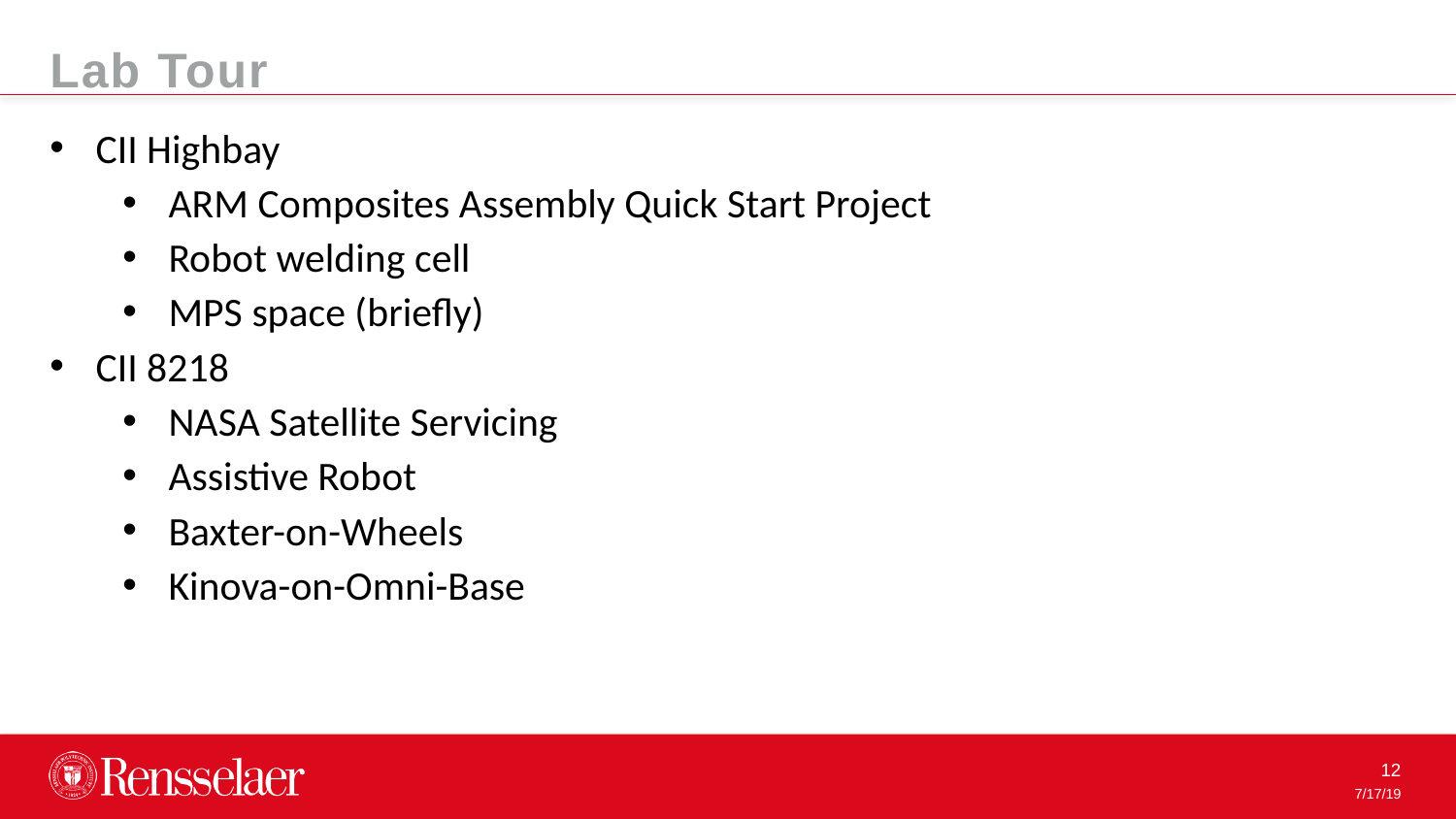

Lab Tour

CII Highbay
ARM Composites Assembly Quick Start Project
Robot welding cell
MPS space (briefly)
CII 8218
NASA Satellite Servicing
Assistive Robot
Baxter-on-Wheels
Kinova-on-Omni-Base